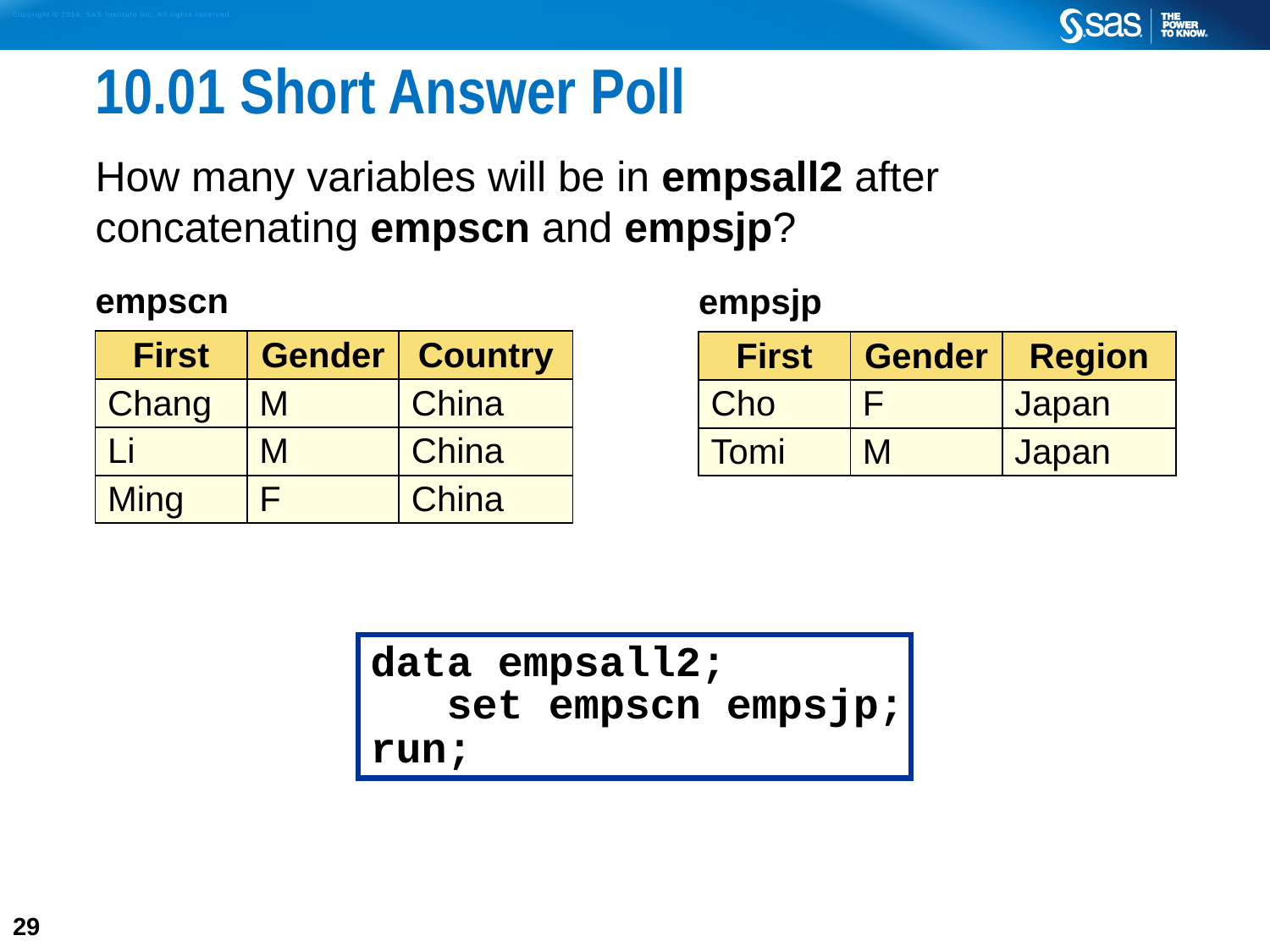

# 10.01 Short Answer Poll
How many variables will be in empsall2 after concatenating empscn and empsjp?

| empscn |  |  |
| --- | --- | --- |
| First | Gender | Country |
| Chang | M | China |
| Li | M | China |
| Ming | F | China |
| empsjp |  |  |
| --- | --- | --- |
| First | Gender | Region |
| Cho | F | Japan |
| Tomi | M | Japan |
data empsall2;
   set empscn empsjp;
run;